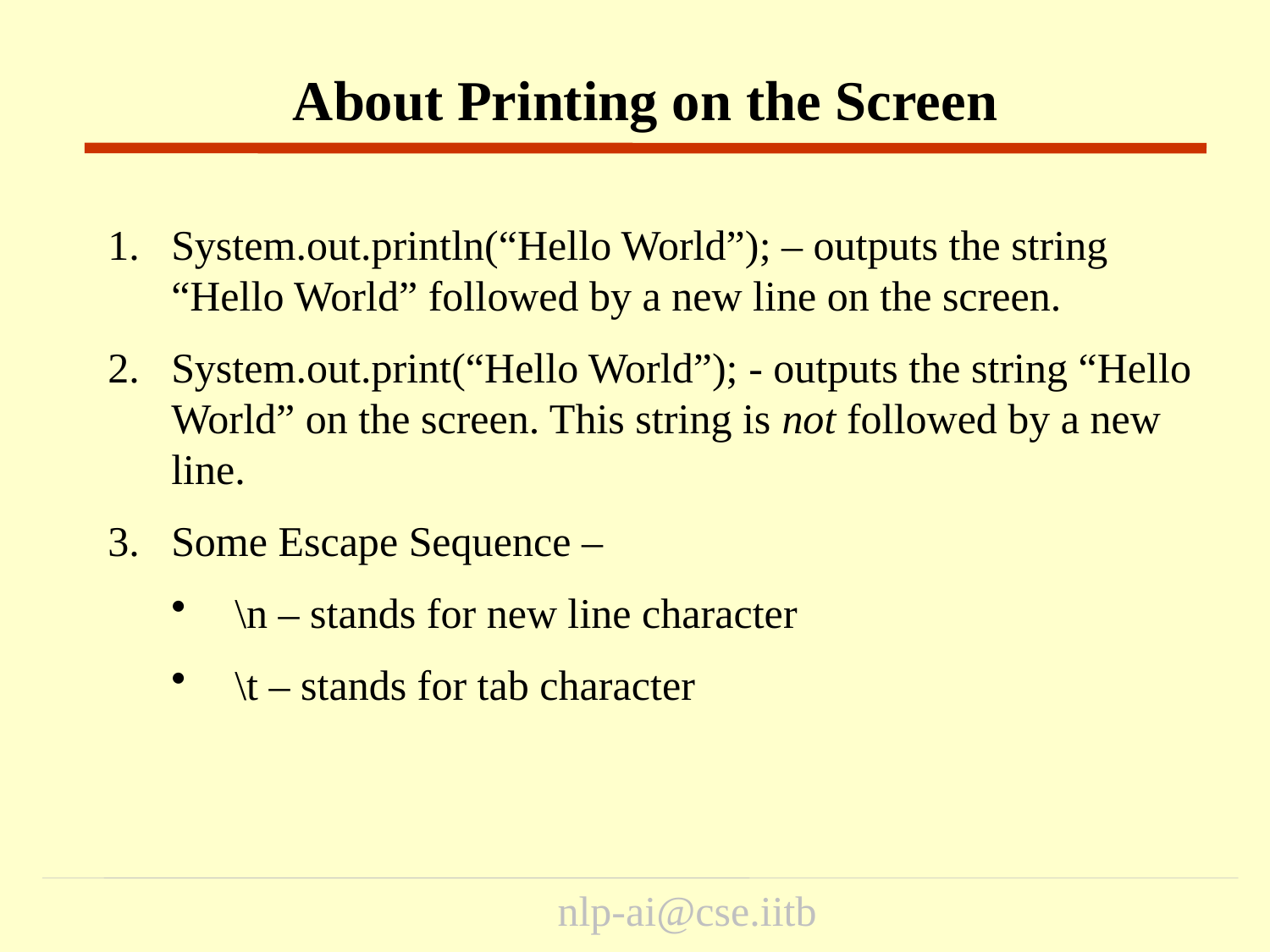

About Printing on the Screen

System.out.println(“Hello World”); – outputs the string “Hello World” followed by a new line on the screen.
System.out.print(“Hello World”); - outputs the string “Hello World” on the screen. This string is not followed by a new line.
Some Escape Sequence –
\n – stands for new line character
\t – stands for tab character

			     nlp-ai@cse.iitb